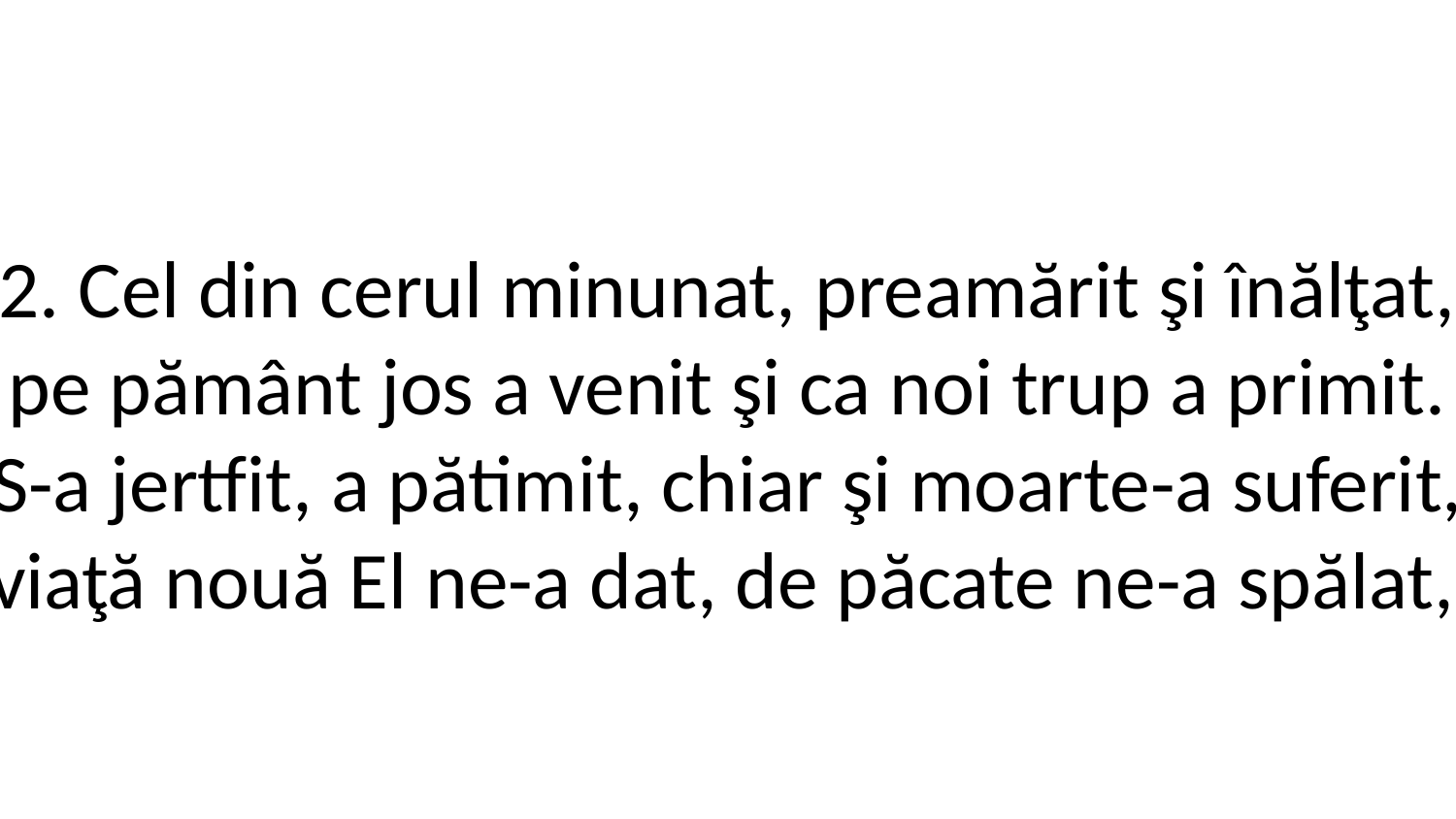

2. Cel din cerul minunat, preamărit şi înălţat,
pe pământ jos a venit şi ca noi trup a primit.
S-a jertfit, a pătimit, chiar şi moarte-a suferit,
de păcate ne-a spălat, viaţă nouă El ne-a dat, de păcate ne-a spălat, viaţă nouă El ne-a dat.